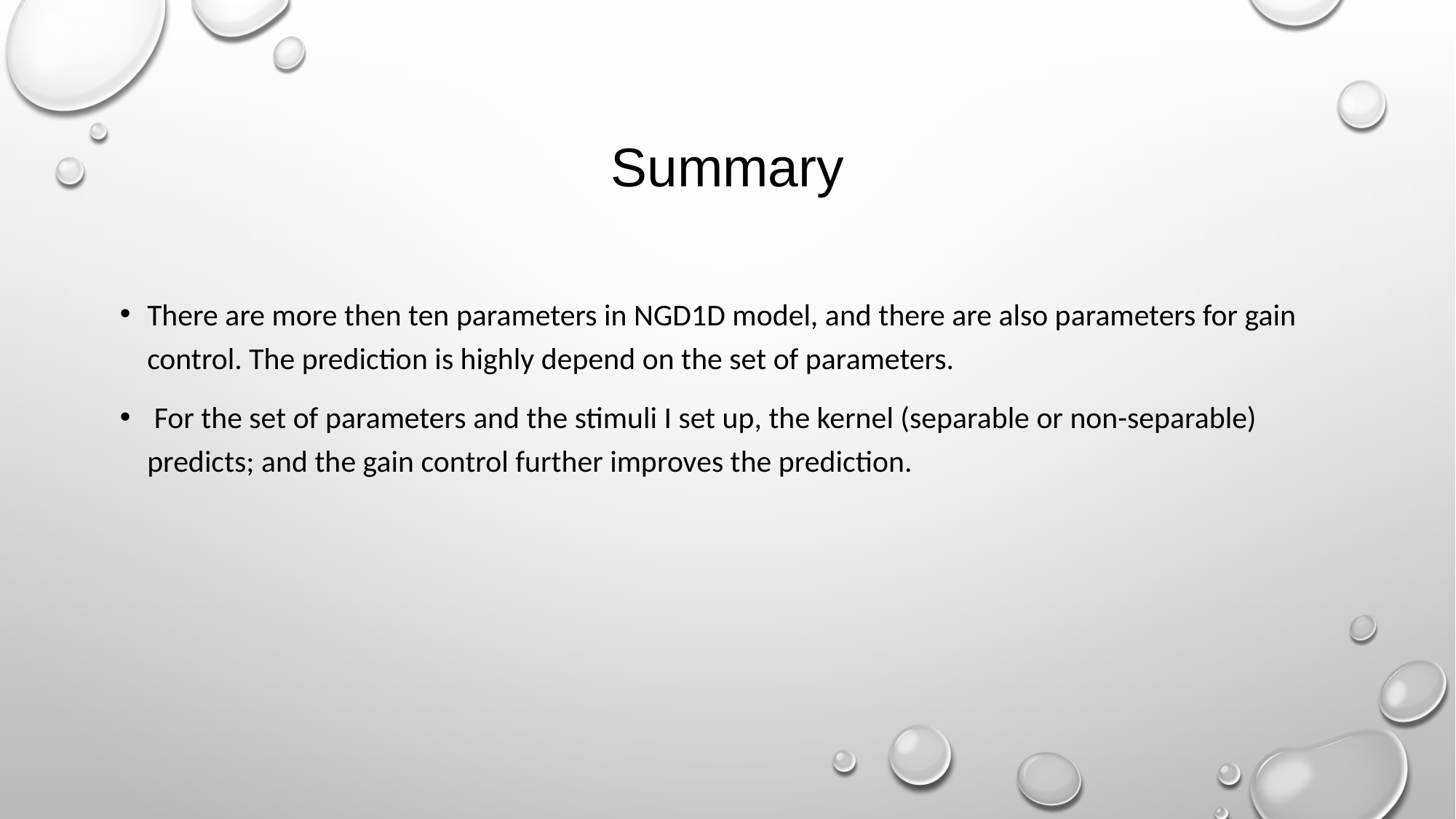

# Summary
There are more then ten parameters in NGD1D model, and there are also parameters for gain control. The prediction is highly depend on the set of parameters.
 For the set of parameters and the stimuli I set up, the kernel (separable or non-separable) predicts; and the gain control further improves the prediction.